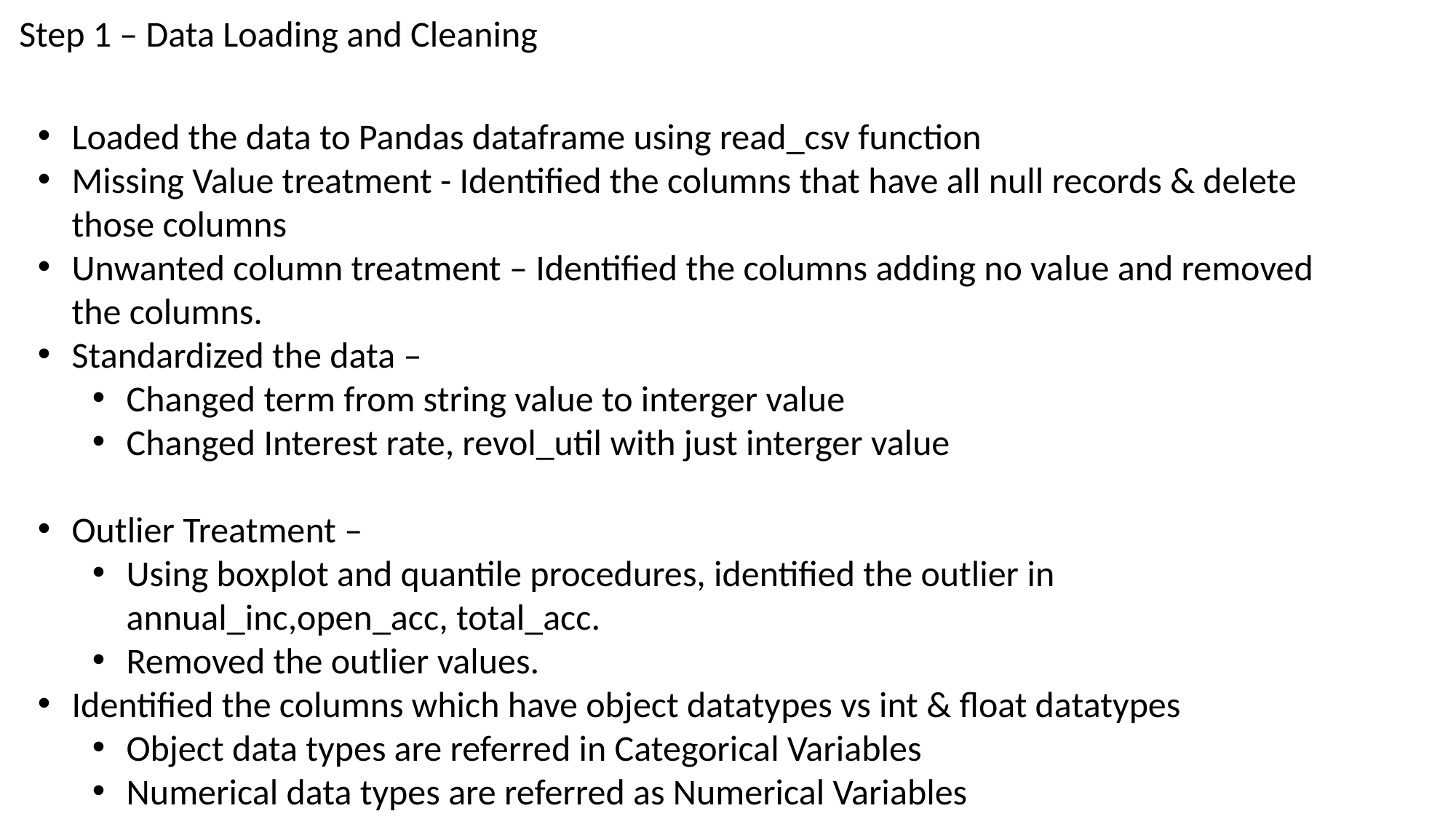

# Step 1 – Data Loading and Cleaning
Loaded the data to Pandas dataframe using read_csv function
Missing Value treatment - Identified the columns that have all null records & delete those columns
Unwanted column treatment – Identified the columns adding no value and removed the columns.
Standardized the data –
Changed term from string value to interger value
Changed Interest rate, revol_util with just interger value

Outlier Treatment –
Using boxplot and quantile procedures, identified the outlier in annual_inc,open_acc, total_acc.
Removed the outlier values.
Identified the columns which have object datatypes vs int & float datatypes
Object data types are referred in Categorical Variables
Numerical data types are referred as Numerical Variables